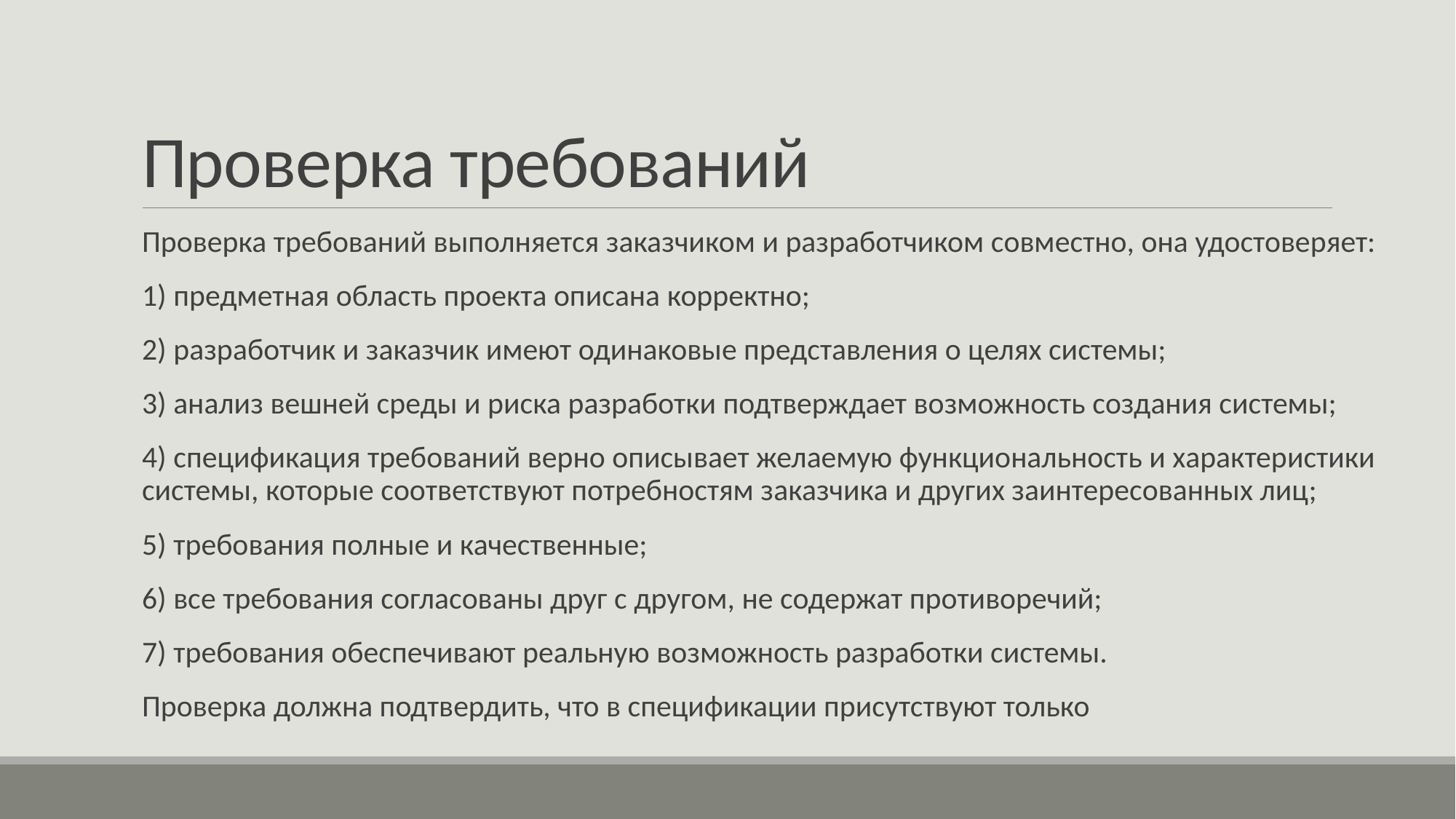

# Проверка требований
Проверка требований выполняется заказчиком и разработчиком совместно, она удостоверяет:
1) предметная область проекта описана корректно;
2) разработчик и заказчик имеют одинаковые представления о целях системы;
3) анализ вешней среды и риска разработки подтверждает возможность создания системы;
4) спецификация требований верно описывает желаемую функциональность и характеристики системы, которые соответствуют потребностям заказчика и других заинтересованных лиц;
5) требования полные и качественные;
6) все требования согласованы друг с другом, не содержат противоречий;
7) требования обеспечивают реальную возможность разработки системы.
Проверка должна подтвердить, что в спецификации присутствуют только